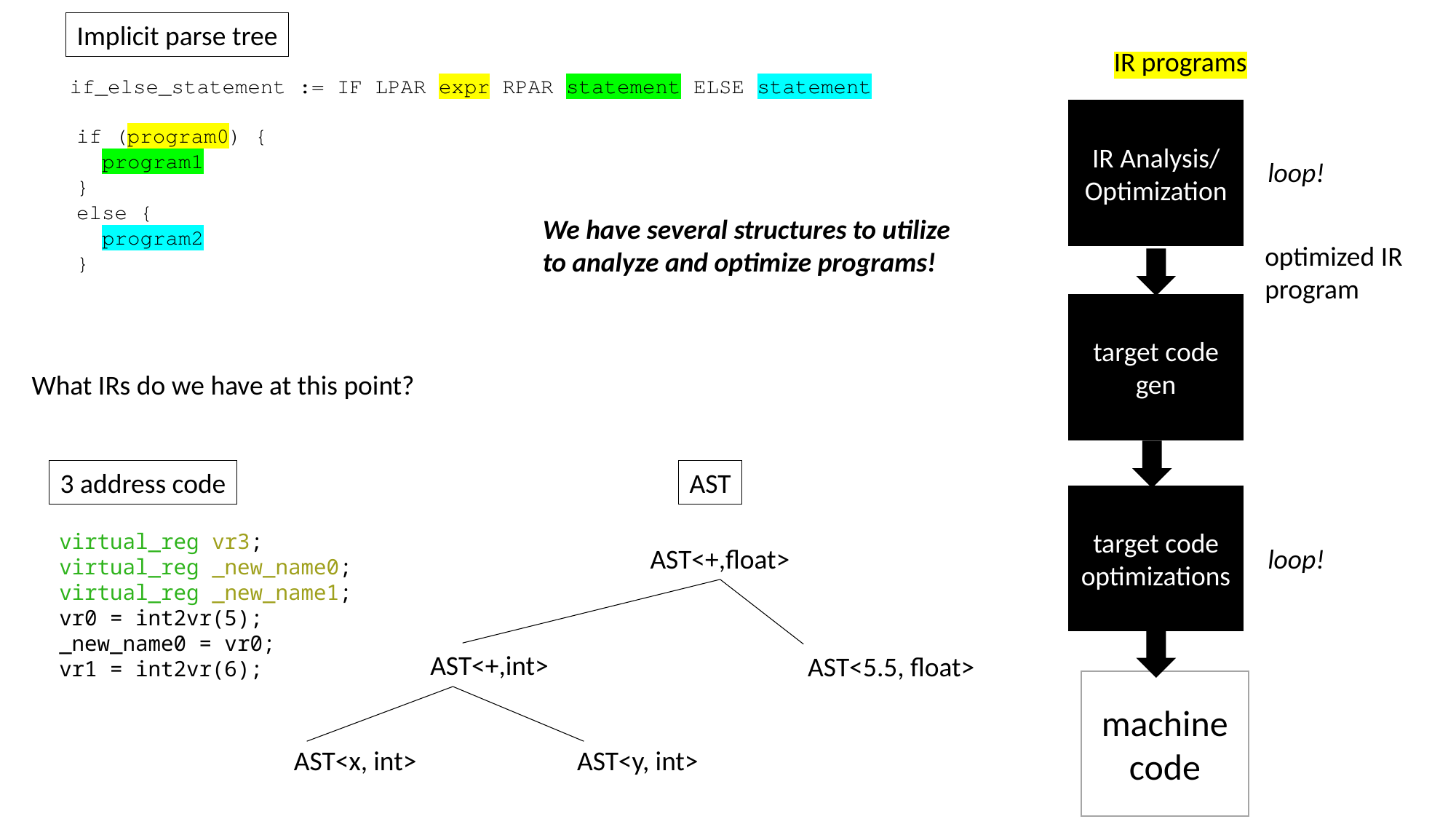

Implicit parse tree
IR programs
if_else_statement := IF LPAR expr RPAR statement ELSE statement
IR Analysis/ Optimization
if (program0) {
  program1
}
else {
  program2
}
loop!
We have several structures to utilize
to analyze and optimize programs!
optimized IR
program

target code gen
What IRs do we have at this point?

3 address code
AST
target code optimizations
virtual_reg vr3;
virtual_reg _new_name0;
virtual_reg _new_name1;
vr0 = int2vr(5);
_new_name0 = vr0;
vr1 = int2vr(6);
AST<+,float>
loop!

AST<+,int>
AST<5.5, float>
machine code
AST<x, int>
AST<y, int>